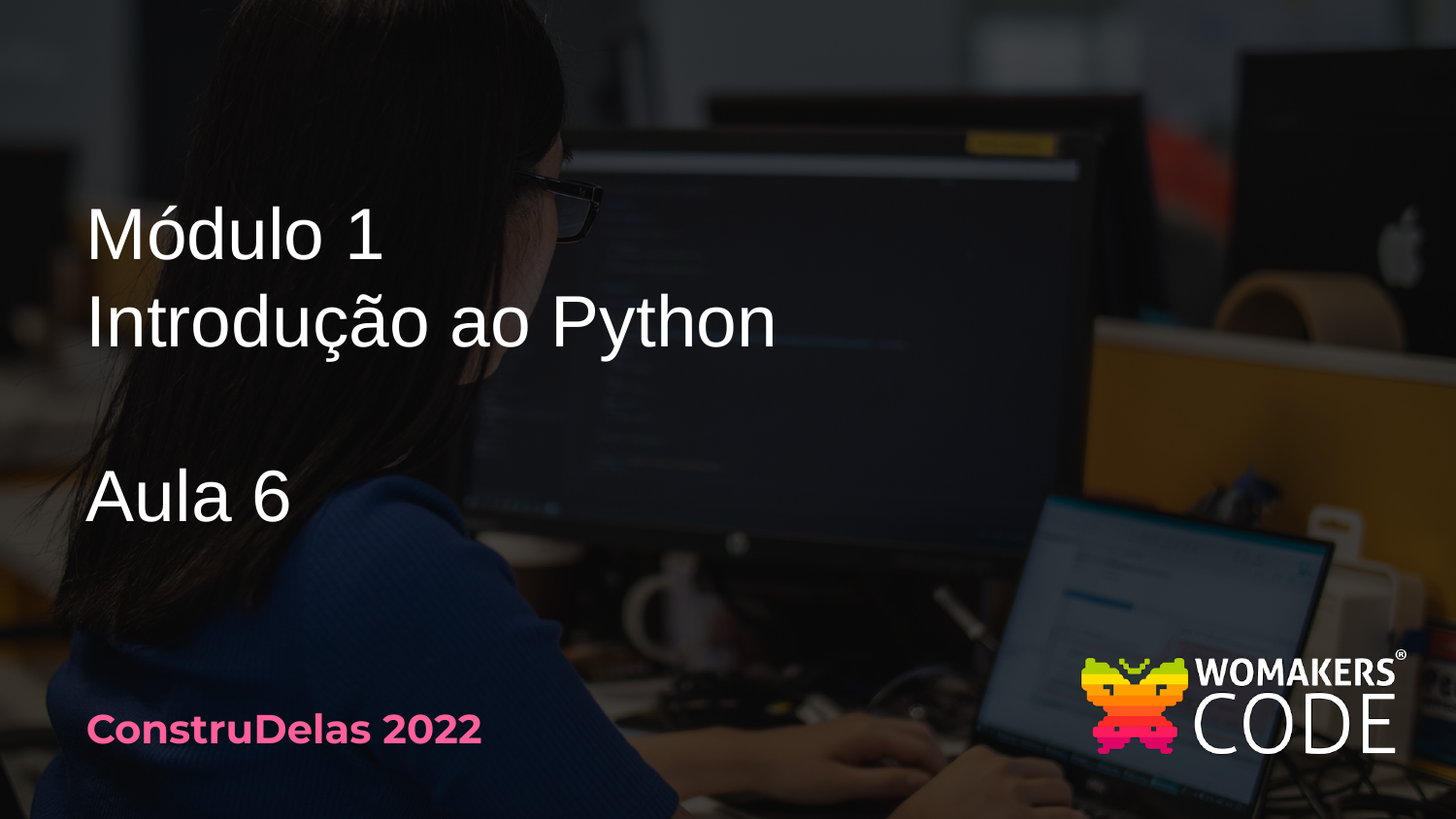

Módulo 1
Introdução ao Python

Aula 6
ConstruDelas 2022